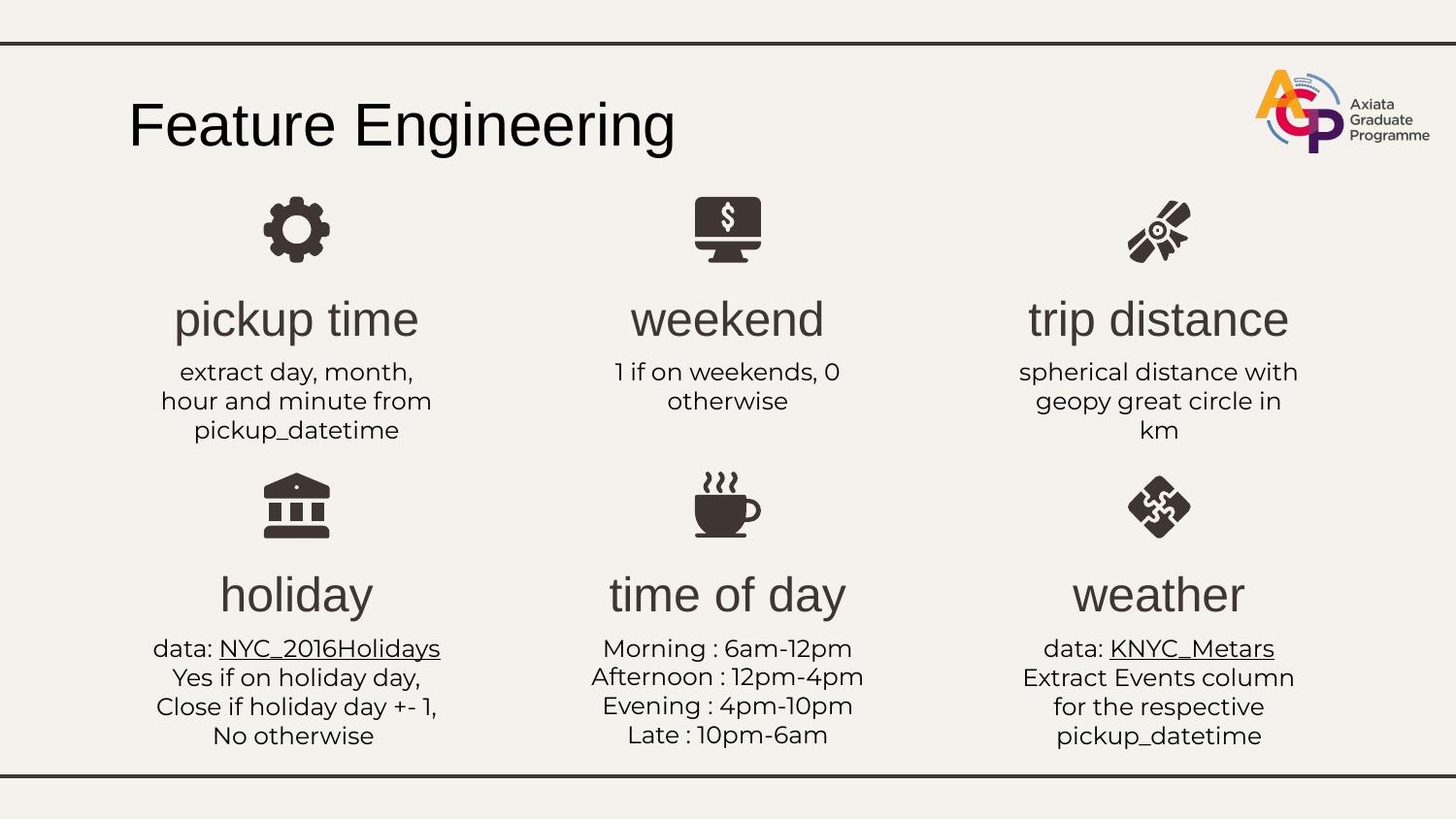

# Feature Engineering

pickup time
weekend
trip distance
extract day, month, hour and minute from pickup_datetime
1 if on weekends, 0 otherwise
spherical distance with geopy great circle in km

holiday
time of day
weather
data: NYC_2016Holidays
Yes if on holiday day,
Close if holiday day +- 1,
No otherwise
Morning : 6am-12pm
Afternoon : 12pm-4pm
Evening : 4pm-10pm
Late : 10pm-6am
data: KNYC_Metars
Extract Events column for the respective pickup_datetime